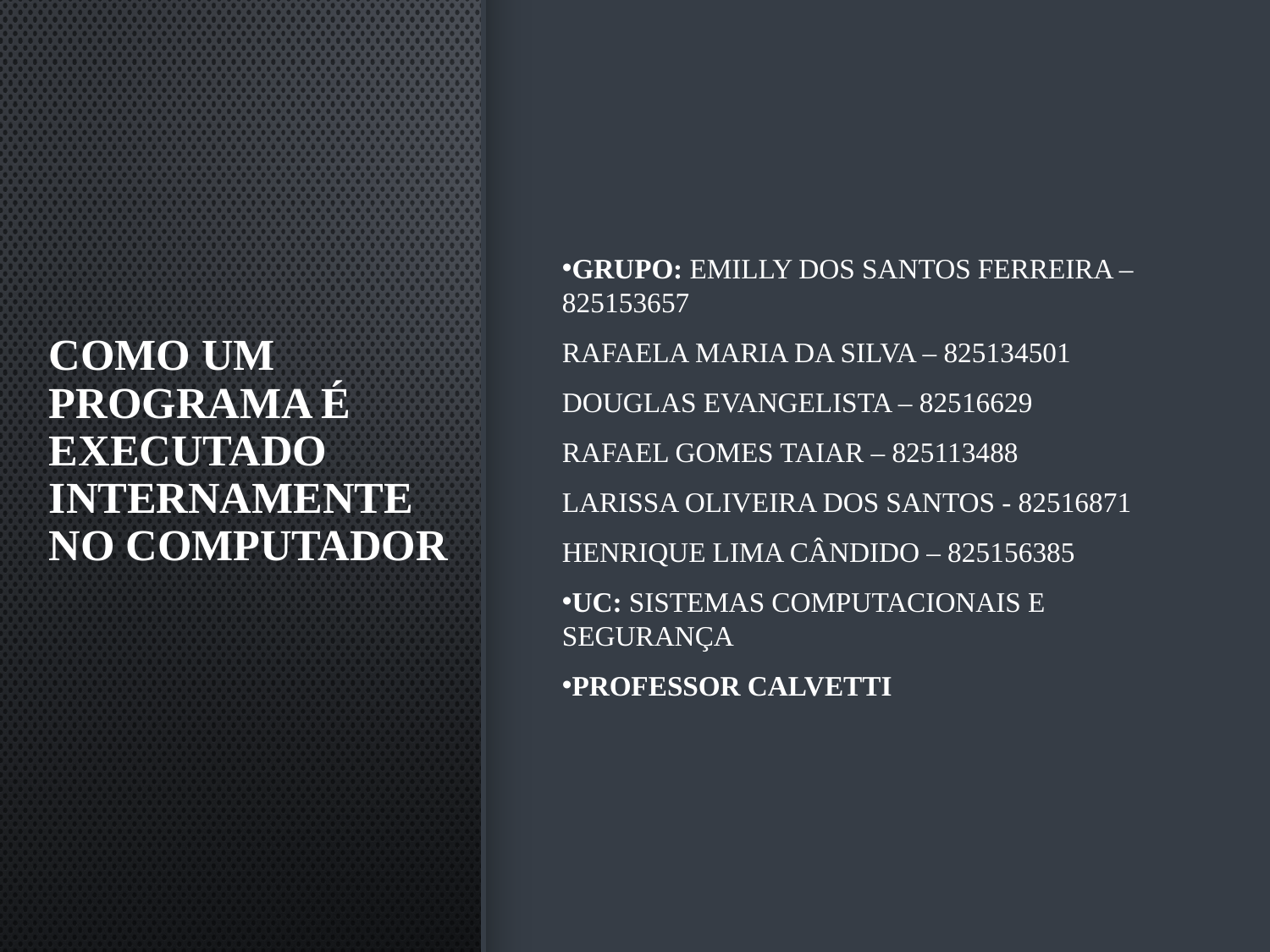

# Como um Programa é Executado Internamente no Computador
Grupo: Emilly dos santos ferreira – 825153657
Rafaela Maria da Silva – 825134501
Douglas Evangelista – 82516629
Rafael Gomes Taiar – 825113488
Larissa Oliveira dos Santos - 82516871
Henrique Lima Cândido – 825156385
UC: Sistemas Computacionais e Segurança
Professor Calvetti